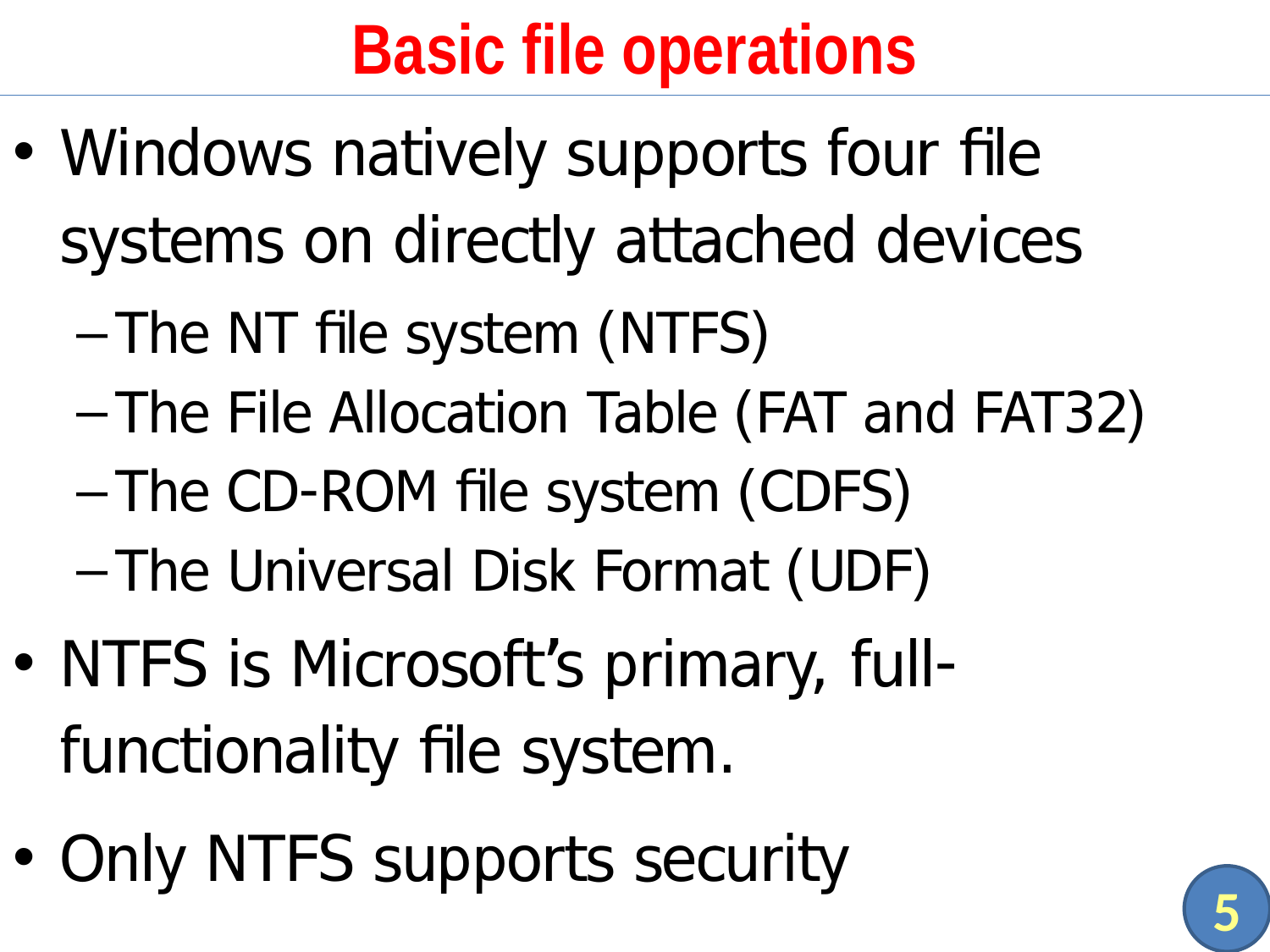

# Basic file operations
Windows natively supports four file systems on directly attached devices
The NT file system (NTFS)
The File Allocation Table (FAT and FAT32)
The CD-ROM file system (CDFS)
The Universal Disk Format (UDF)
NTFS is Microsoft’s primary, full-functionality file system.
Only NTFS supports security
5